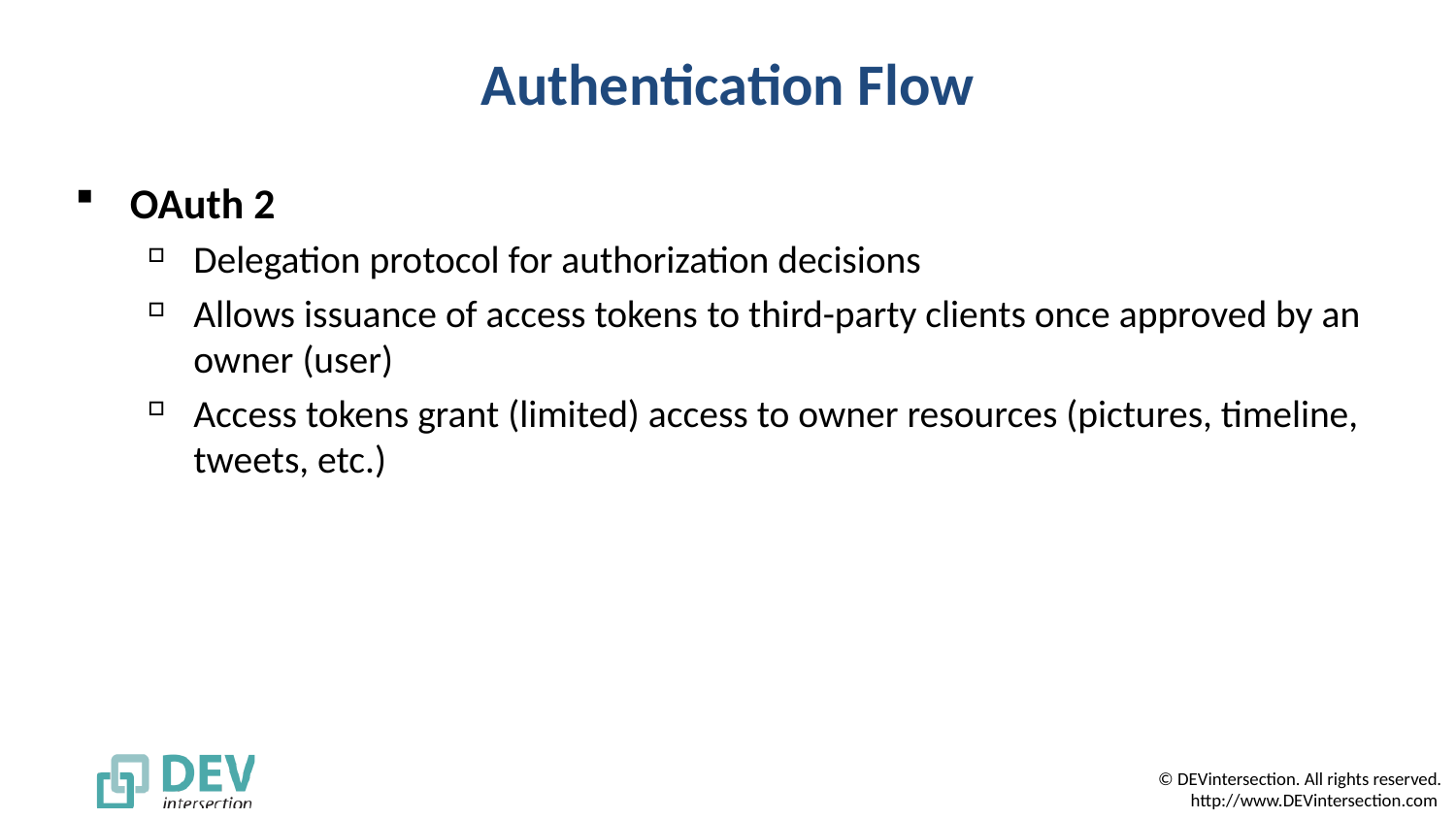

# Authentication Flow
OAuth 2
Delegation protocol for authorization decisions
Allows issuance of access tokens to third-party clients once approved by an owner (user)
Access tokens grant (limited) access to owner resources (pictures, timeline, tweets, etc.)